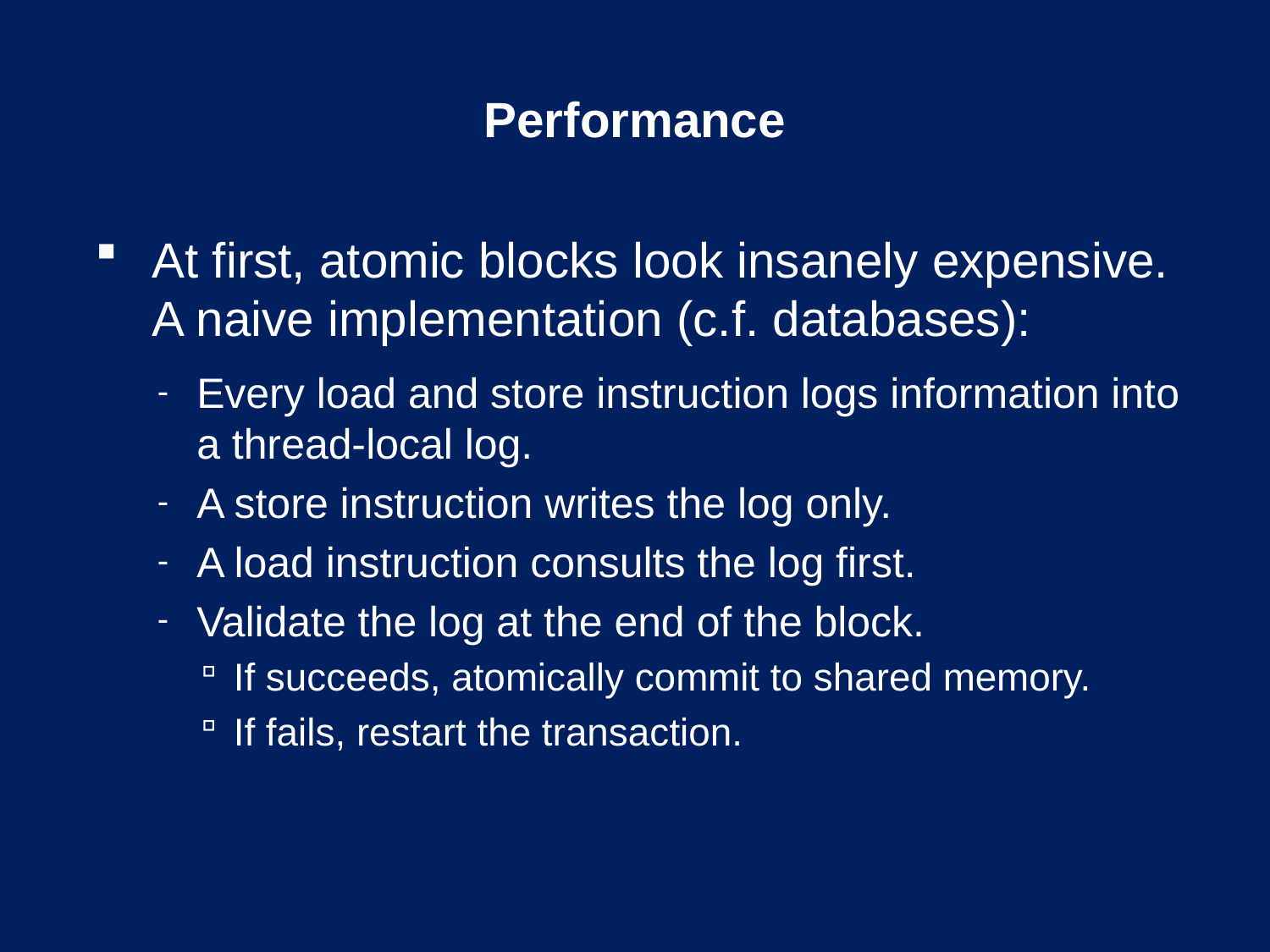

# Performance
At first, atomic blocks look insanely expensive.
A naive implementation (c.f. databases):
Every load and store instruction logs information into a thread-local log.
A store instruction writes the log only.
A load instruction consults the log first.
Validate the log at the end of the block.
If succeeds, atomically commit to shared memory.
If fails, restart the transaction.